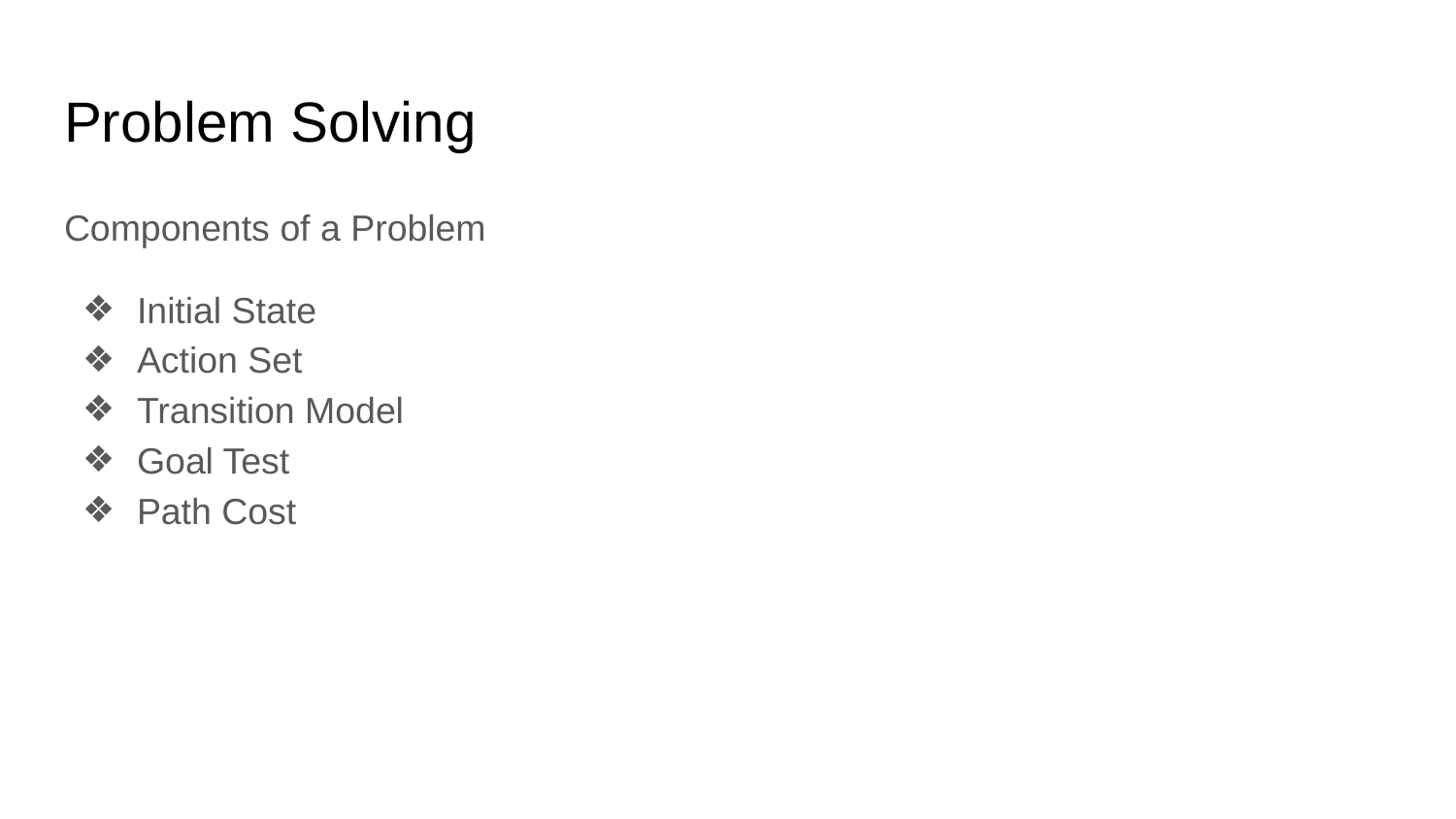

# Problem Solving
Components of a Problem
Initial State
Action Set
Transition Model
Goal Test
Path Cost